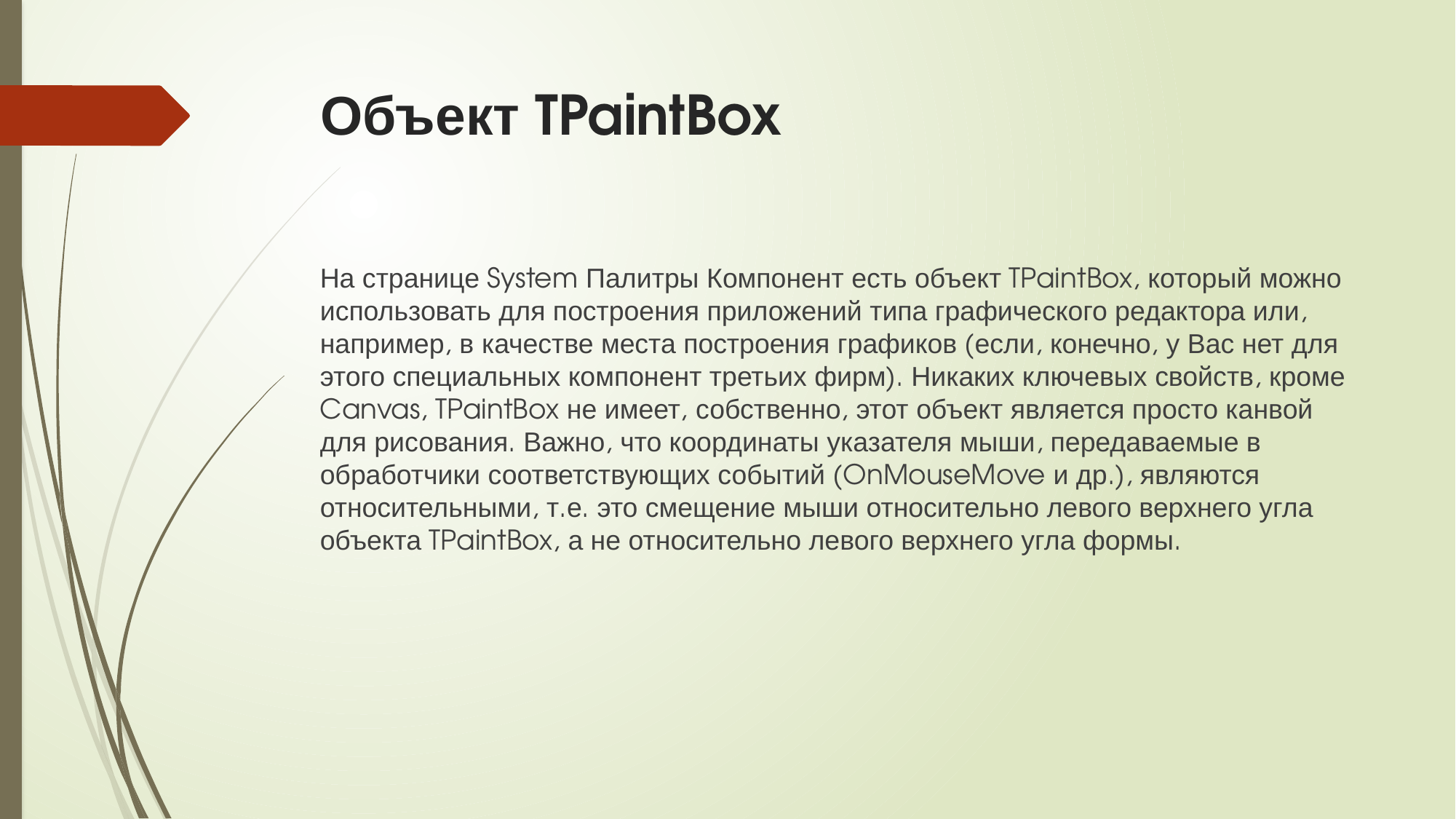

# Объект TPaintBox
На странице System Палитры Компонент есть объект TPaintBox, который можно использовать для построения приложений типа графического редактора или, например, в качестве места построения графиков (если, конечно, у Вас нет для этого специальных компонент третьих фирм). Никаких ключевых свойств, кроме Canvas, TPaintBox не имеет, собственно, этот объект является просто канвой для рисования. Важно, что координаты указателя мыши, передаваемые в обработчики соответствующих событий (OnMouseMove и др.), являются относительными, т.е. это смещение мыши относительно левого верхнего угла объекта TPaintBox, а не относительно левого верхнего угла формы.